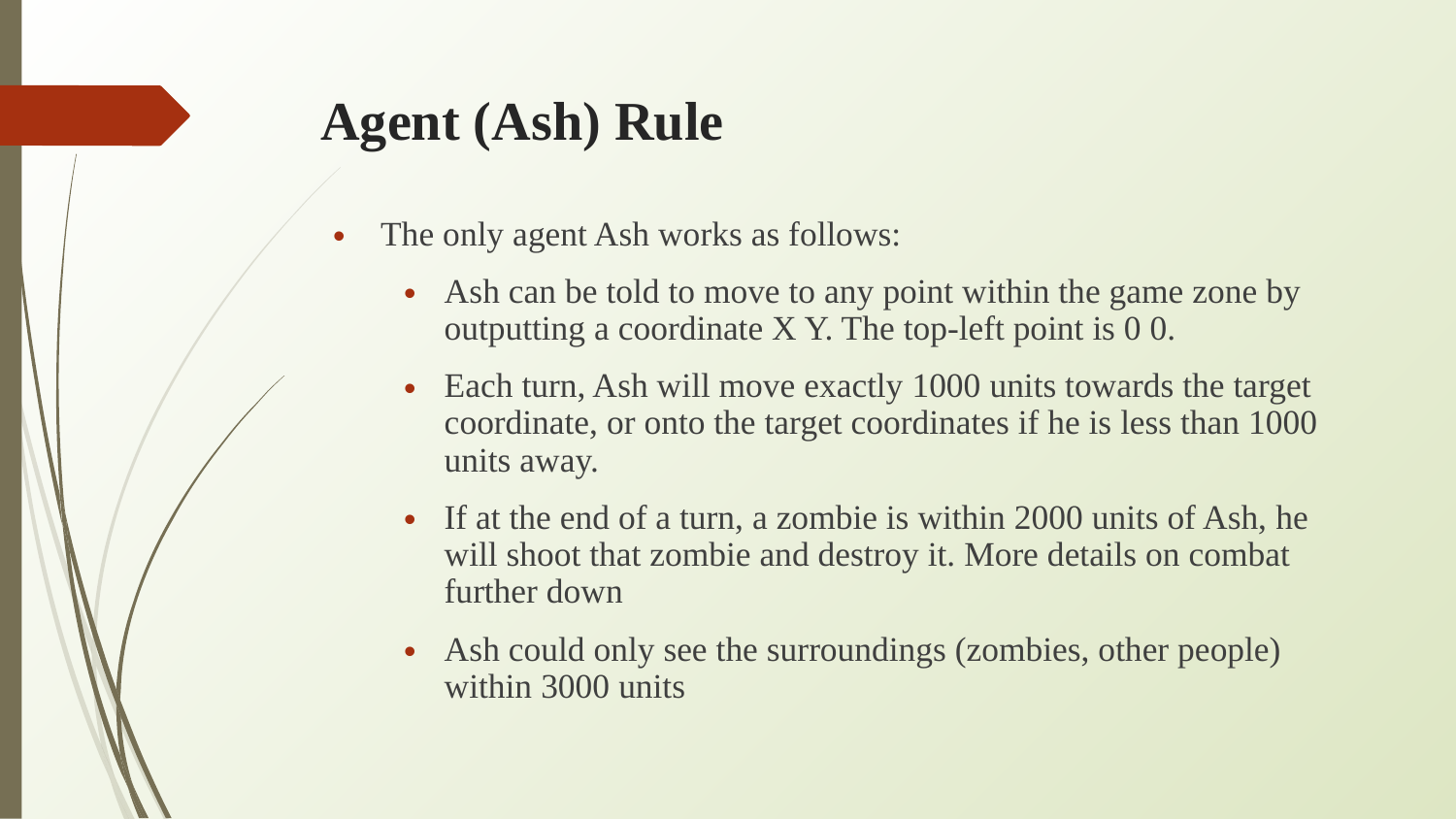

# Agent (Ash) Rule
The only agent Ash works as follows:
Ash can be told to move to any point within the game zone by outputting a coordinate X Y. The top-left point is 0 0.
Each turn, Ash will move exactly 1000 units towards the target coordinate, or onto the target coordinates if he is less than 1000 units away.
If at the end of a turn, a zombie is within 2000 units of Ash, he will shoot that zombie and destroy it. More details on combat further down
Ash could only see the surroundings (zombies, other people) within 3000 units